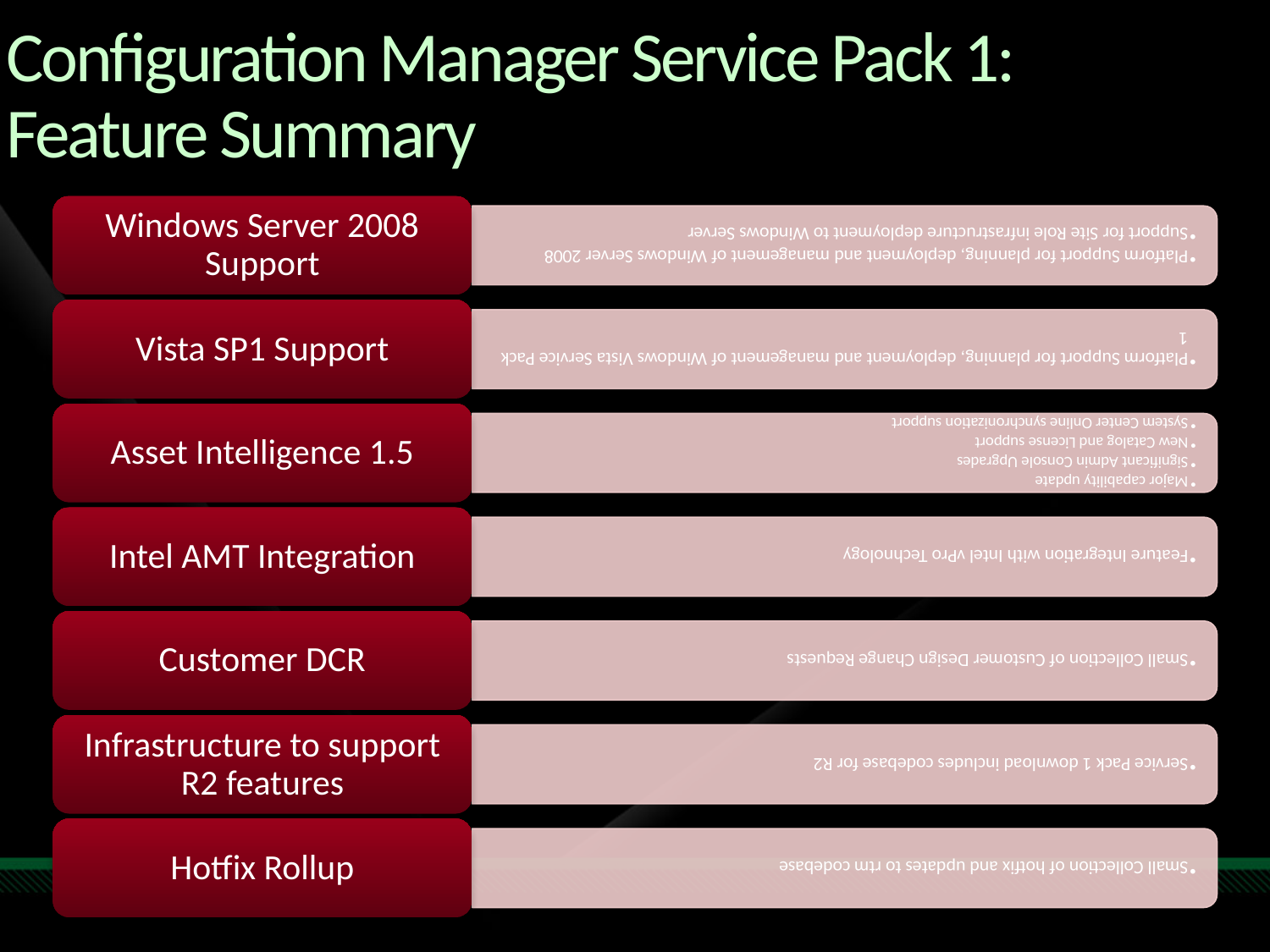

# Configuration Manager Service Pack 1: Feature Summary
Platform Support for planning, deployment and management of Windows Server 2008
Support for Site Role infrastructure deployment to Windows Server
Windows Server 2008 Support
Platform Support for planning, deployment and management of Windows Vista Service Pack 1
Vista SP1 Support
Major capability update
Significant Admin Console Upgrades
New Catalog and License support
System Center Online synchronization support
Asset Intelligence 1.5
Feature Integration with Intel vPro Technology
Intel AMT Integration
Small Collection of Customer Design Change Requests
Customer DCR
Service Pack 1 download includes codebase for R2
Infrastructure to support R2 features
Small Collection of hotfix and updates to rtm codebase
Hotfix Rollup